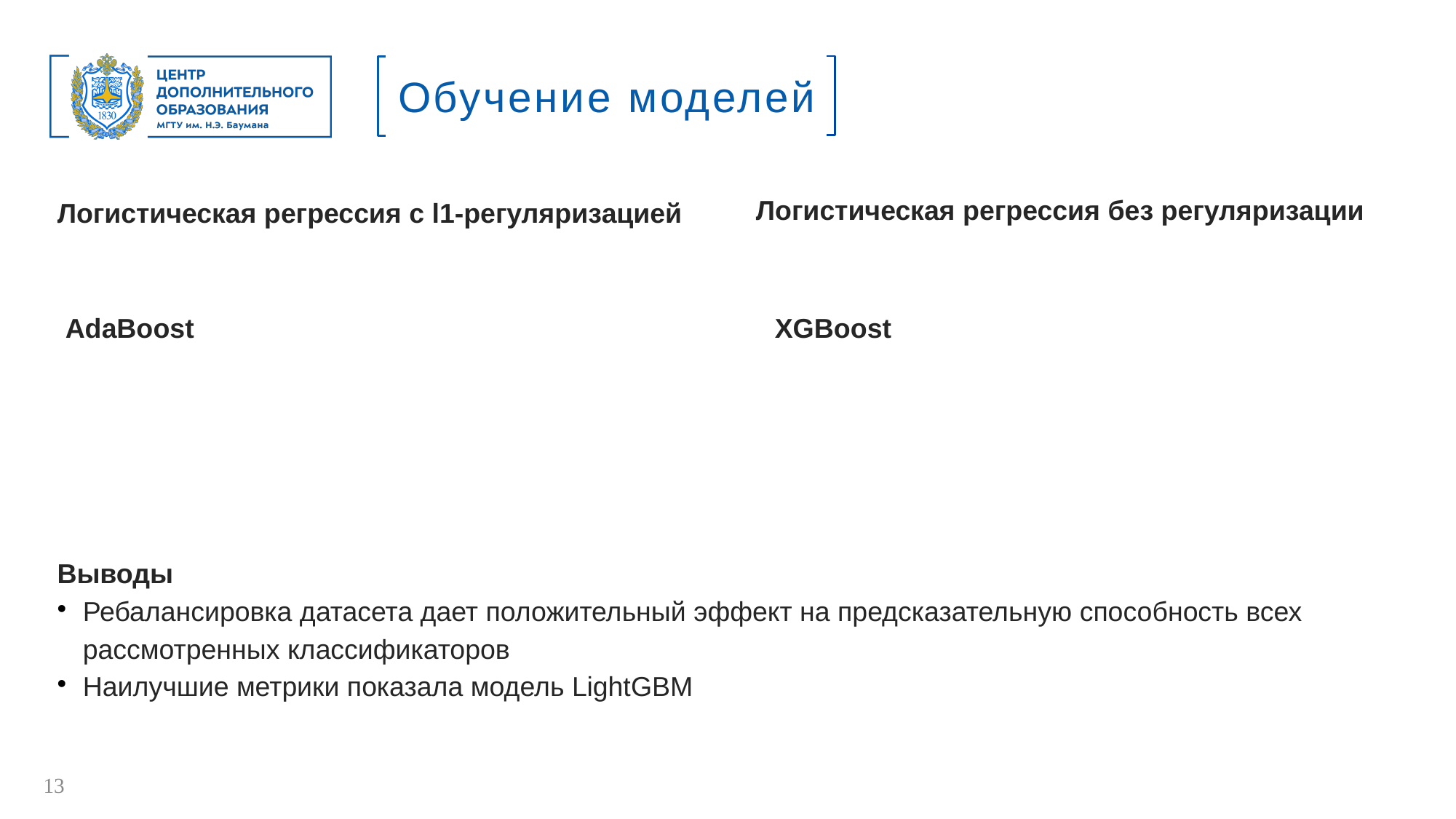

Обучение моделей

Логистическая регрессия без регуляризации
# Логистическая регрессия с l1-регуляризацией
AdaBoost
XGBoost
Выводы
Ребалансировка датасета дает положительный эффект на предсказательную способность всех рассмотренных классификаторов
Наилучшие метрики показала модель LightGBM

13